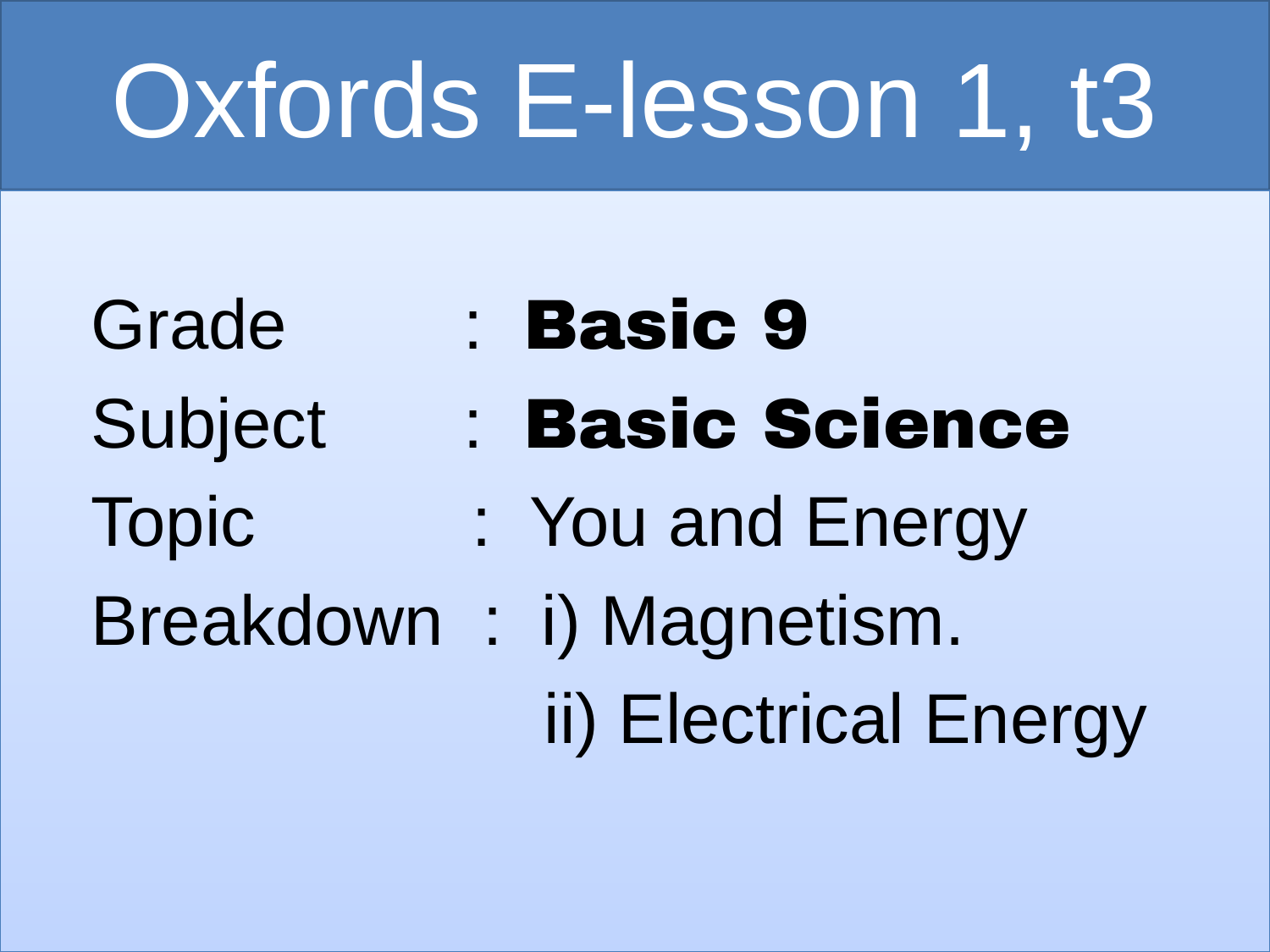

# Oxfords E-lesson 1, t3

    Grade         :  Basic 9
    Subject       :  Basic Science
    Topic           :  You and Energy
    Breakdown  :  i) Magnetism.
                           ii) Electrical Energy